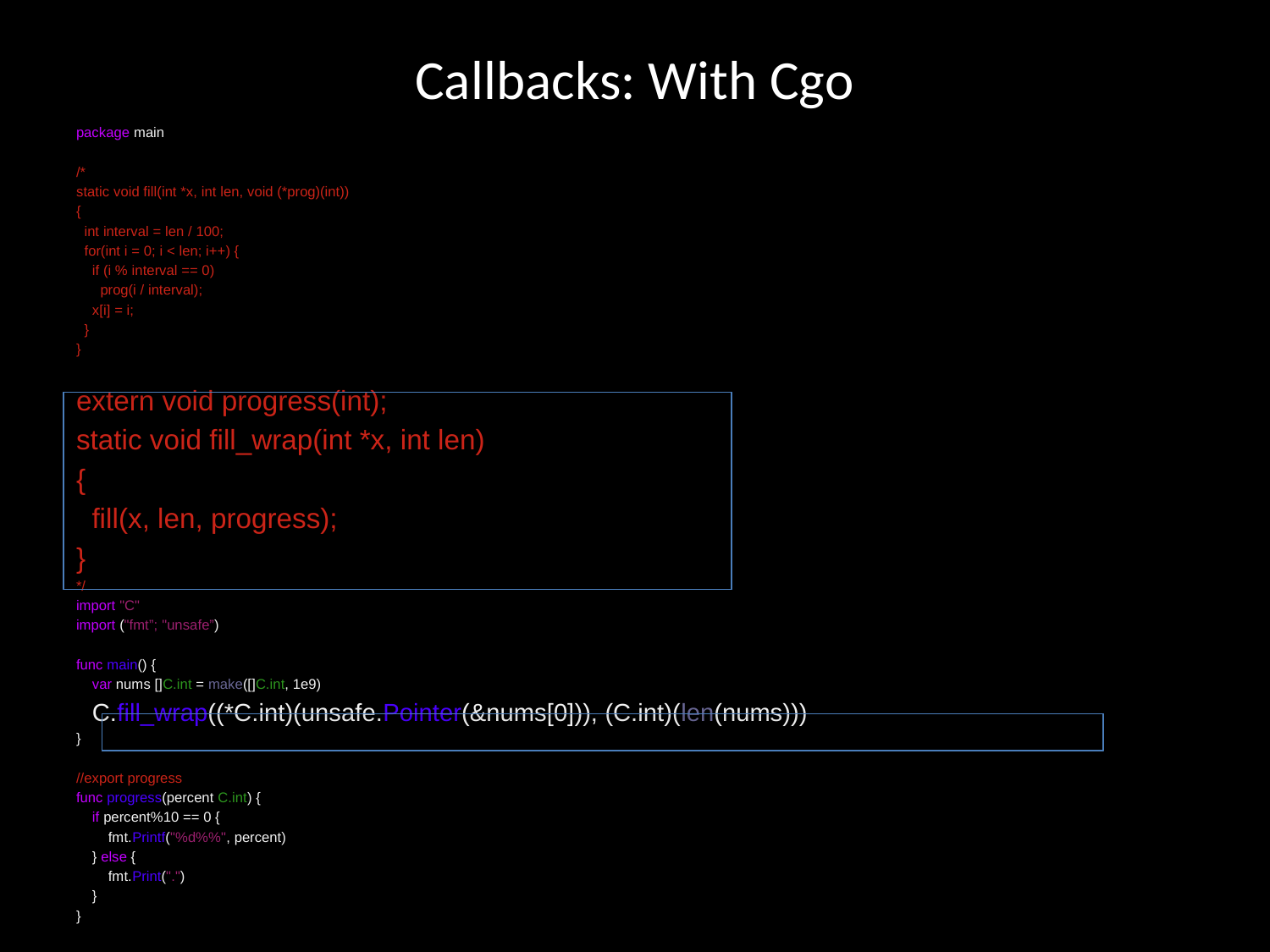

# Callbacks: With Cgo
package main

/*
static void fill(int *x, int len, void (*prog)(int))
{
  int interval = len / 100;
  for(int i = 0; i < len; i++) {
    if (i % interval == 0)
      prog(i / interval);
    x[i] = i;
  }
}

extern void progress(int);
static void fill_wrap(int *x, int len)
{
  fill(x, len, progress);
}
*/
import "C"
import ("fmt”; "unsafe”)

func main() {
    var nums []C.int = make([]C.int, 1e9)
    C.fill_wrap((*C.int)(unsafe.Pointer(&nums[0])), (C.int)(len(nums)))
}

//export progress
func progress(percent C.int) {
    if percent%10 == 0 {
        fmt.Printf("%d%%", percent)
    } else {
        fmt.Print(".")
    }
}